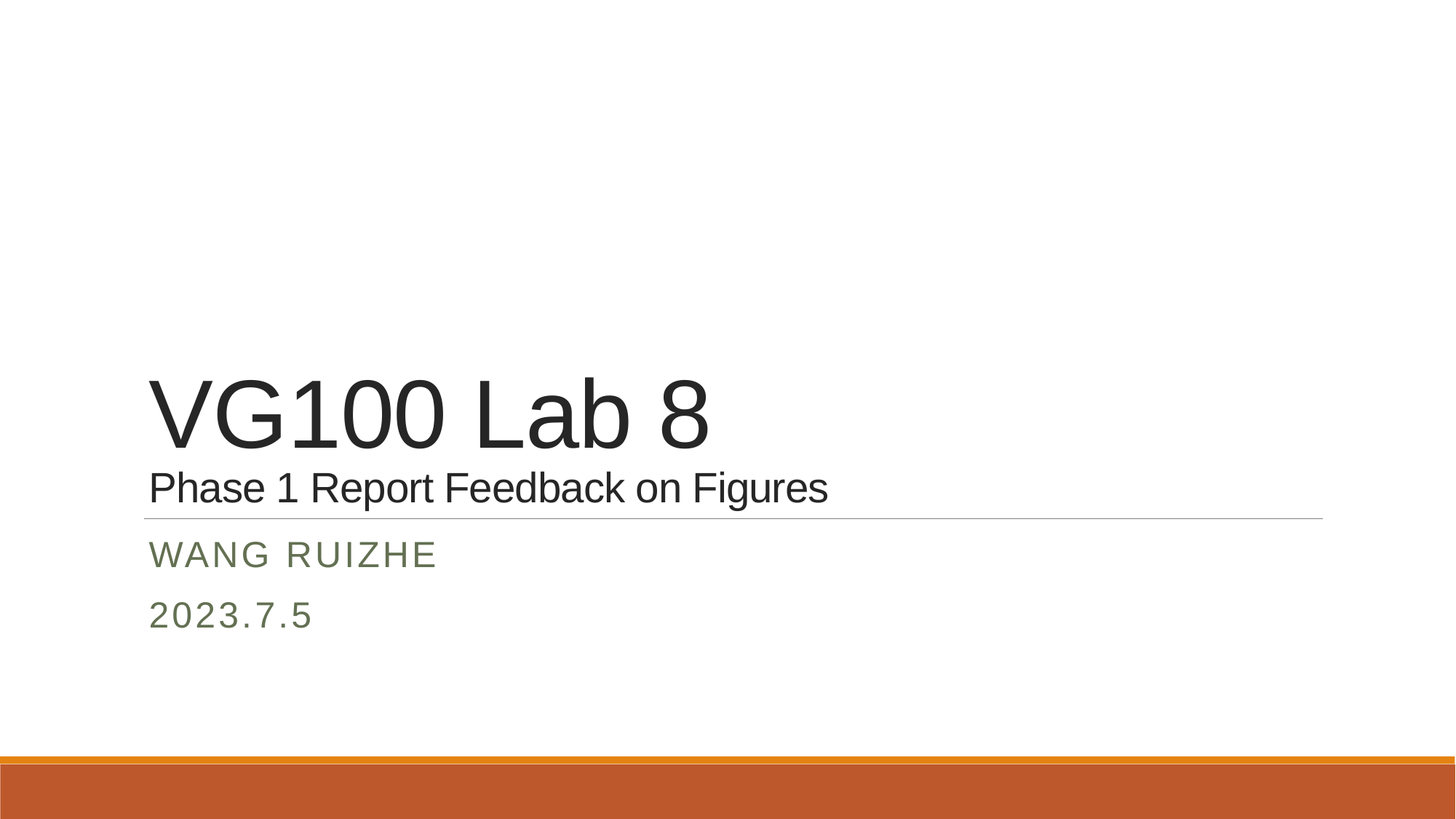

# VG100 Lab 8 Phase 1 Report Feedback on Figures
Wang ruizhe
2023.7.5